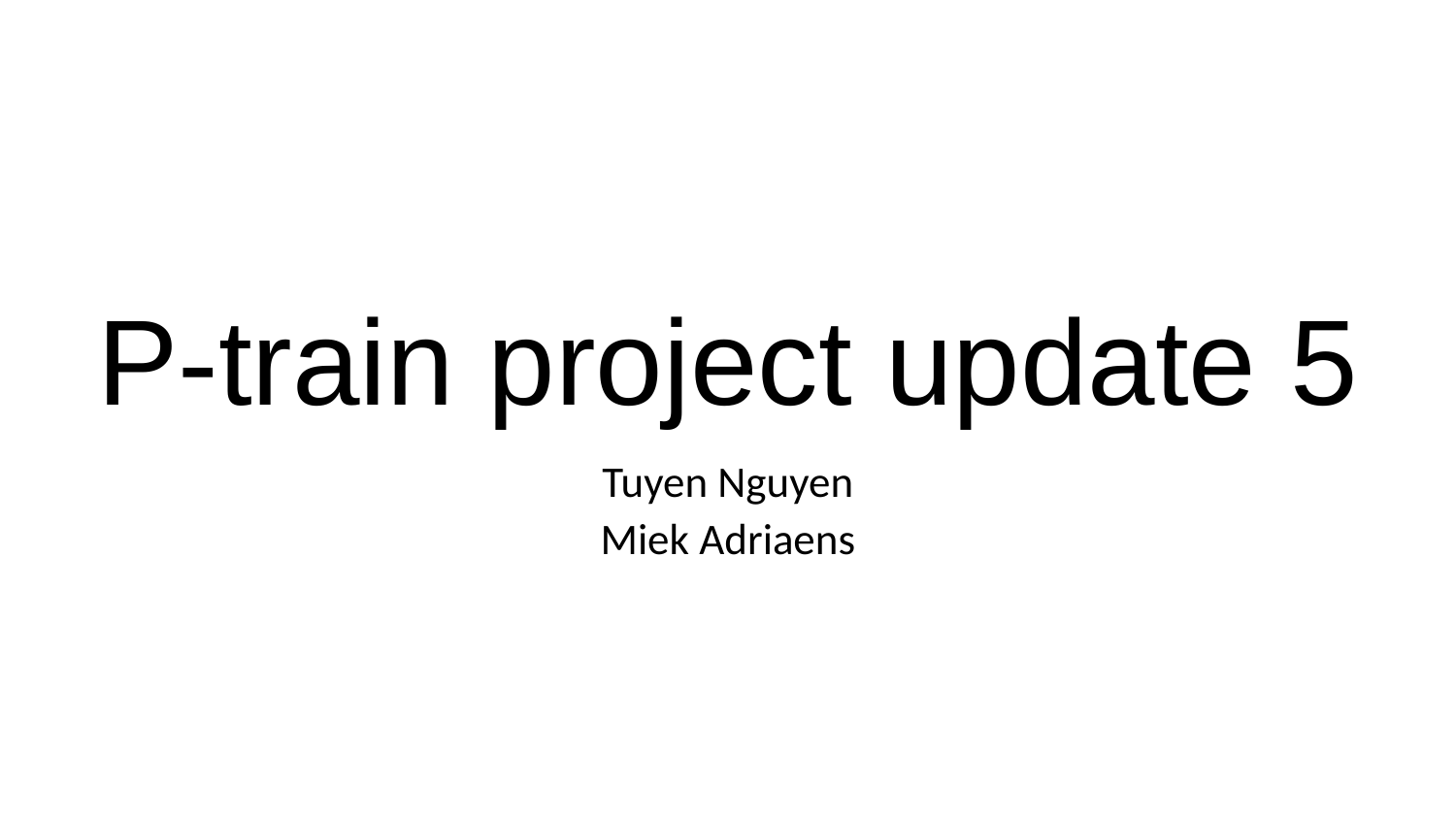

# P-train project update 5
Tuyen Nguyen
Miek Adriaens